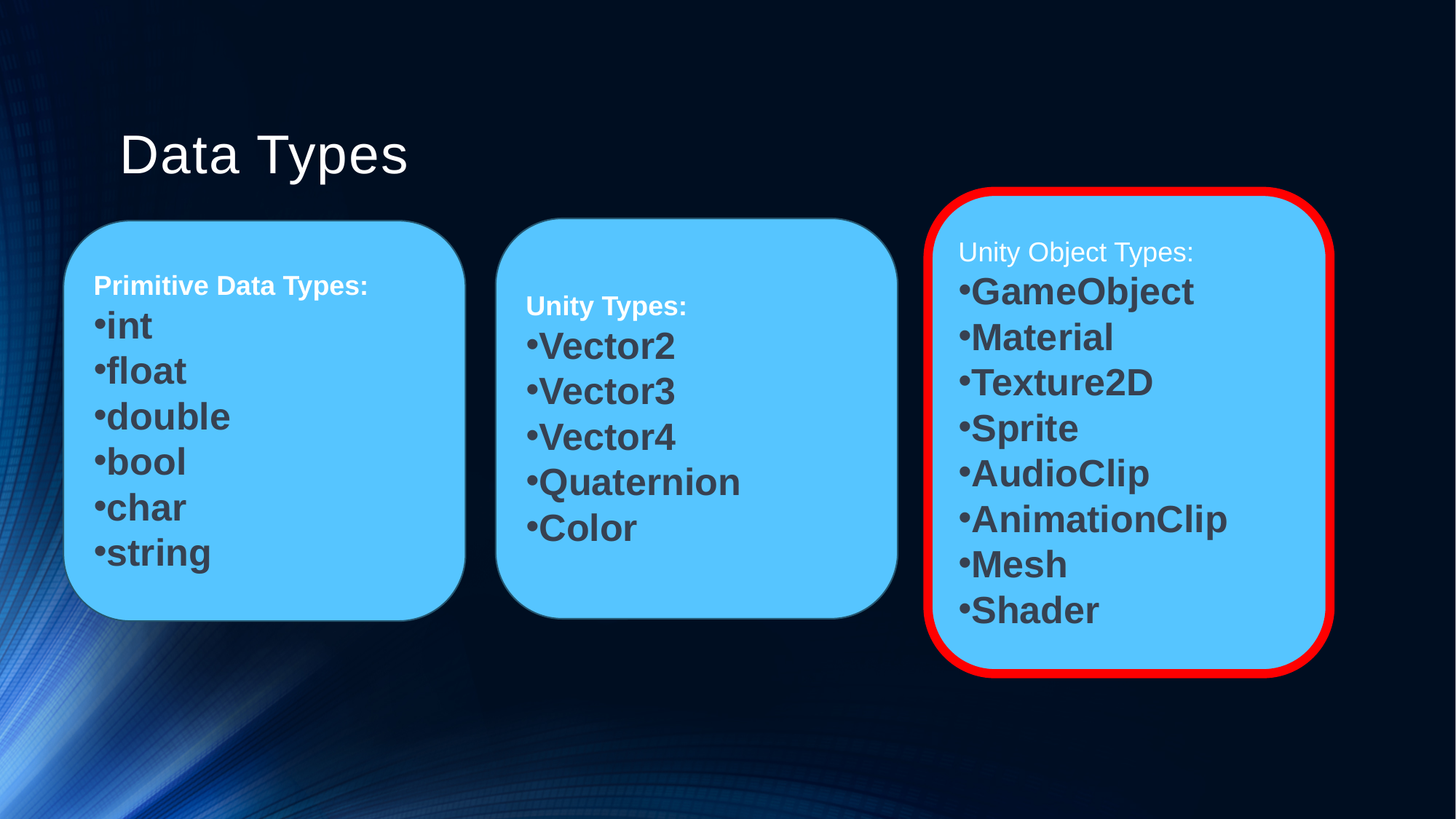

# Data Types
Unity Object Types:
GameObject
Material
Texture2D
Sprite
AudioClip
AnimationClip
Mesh
Shader
Unity Types:
Vector2
Vector3
Vector4
Quaternion
Color
Primitive Data Types:
int
float
double
bool
char
string